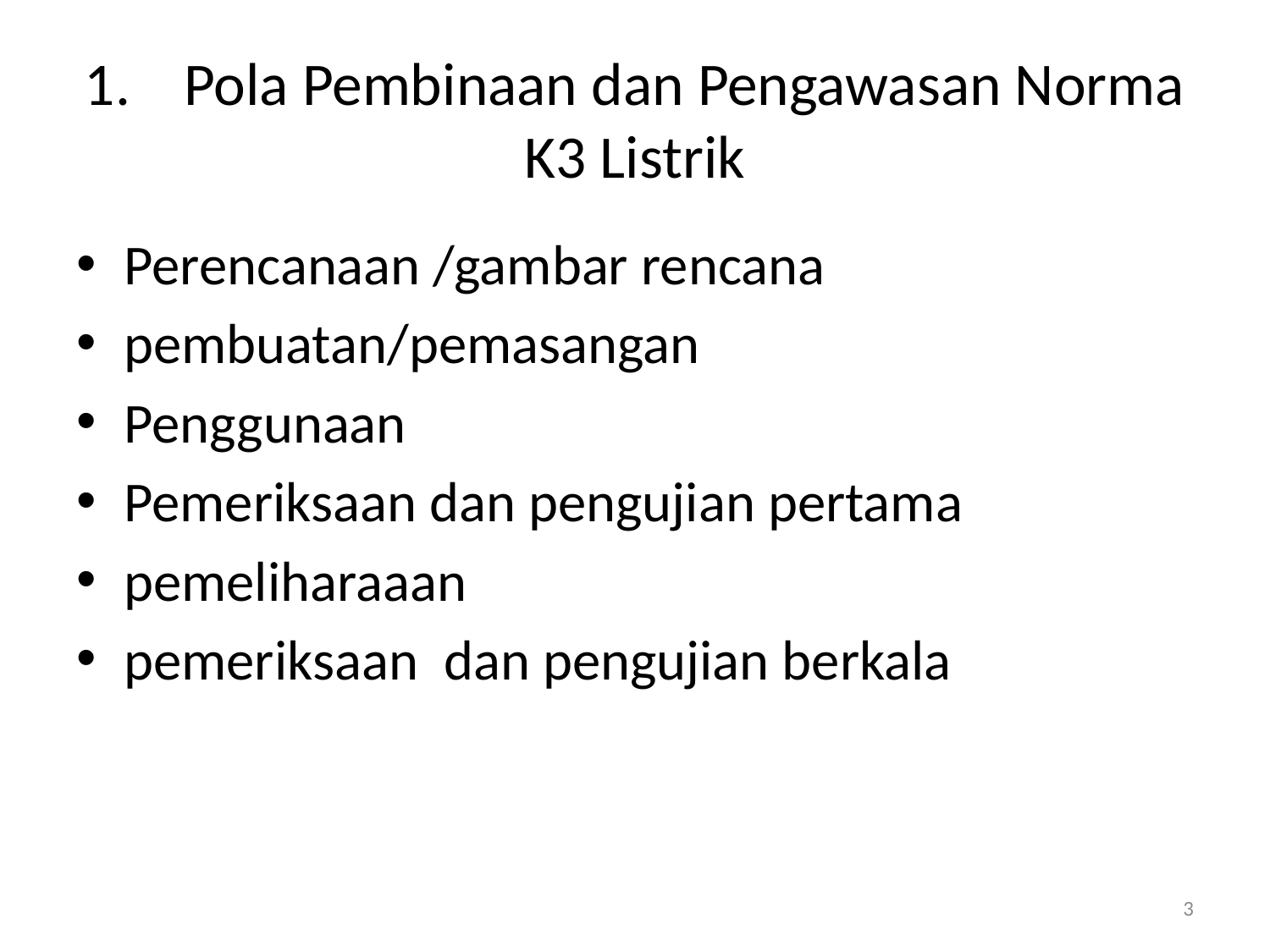

# 1.	Pola Pembinaan dan Pengawasan Norma K3 Listrik
Perencanaan /gambar rencana
pembuatan/pemasangan
Penggunaan
Pemeriksaan dan pengujian pertama
pemeliharaaan
pemeriksaan  dan pengujian berkala
3